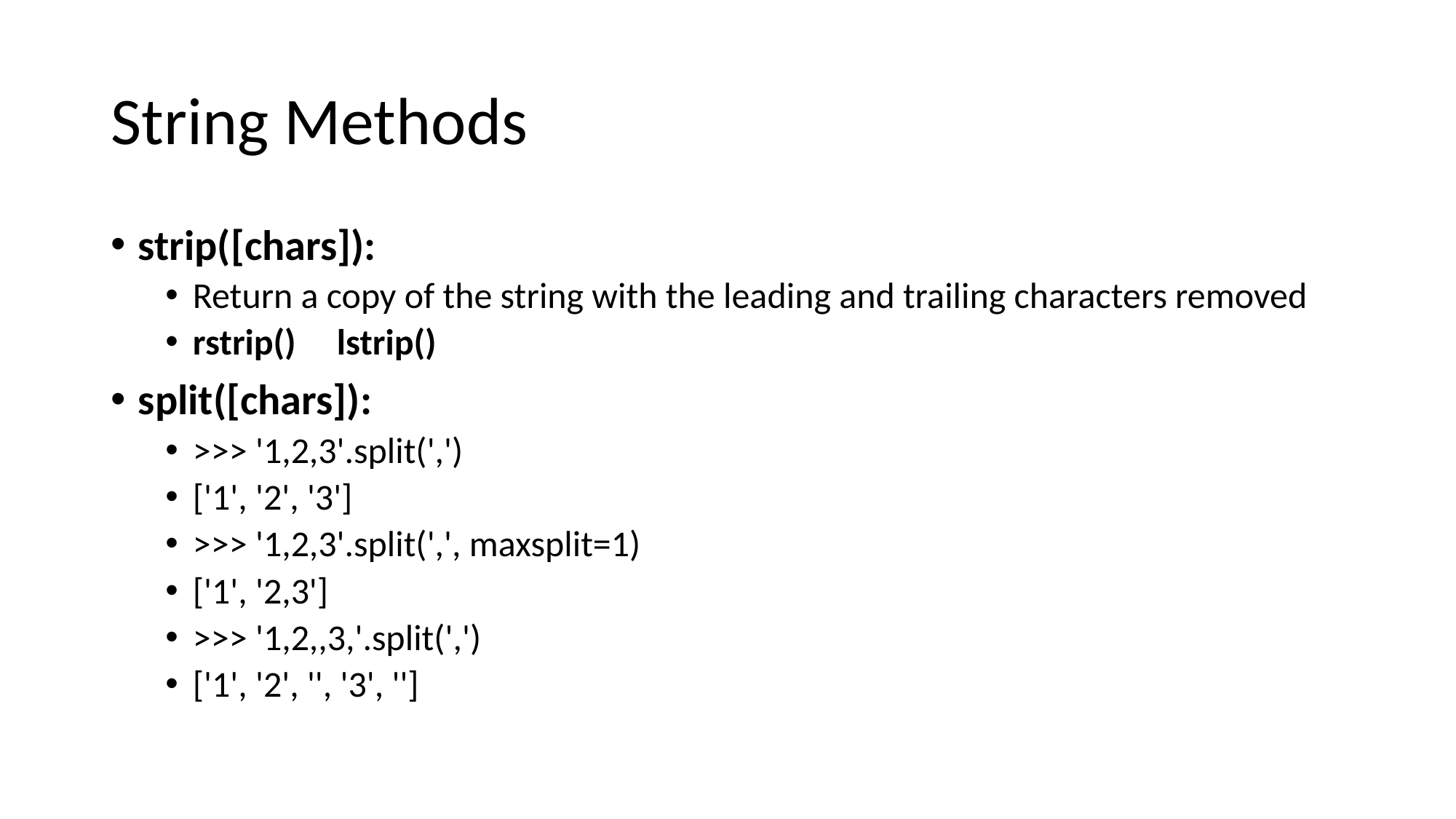

# String Methods
strip([chars]):
Return a copy of the string with the leading and trailing characters removed
rstrip()     lstrip()
split([chars]):
>>> '1,2,3'.split(',')
['1', '2', '3']
>>> '1,2,3'.split(',', maxsplit=1)
['1', '2,3']
>>> '1,2,,3,'.split(',')
['1', '2', '', '3', '']